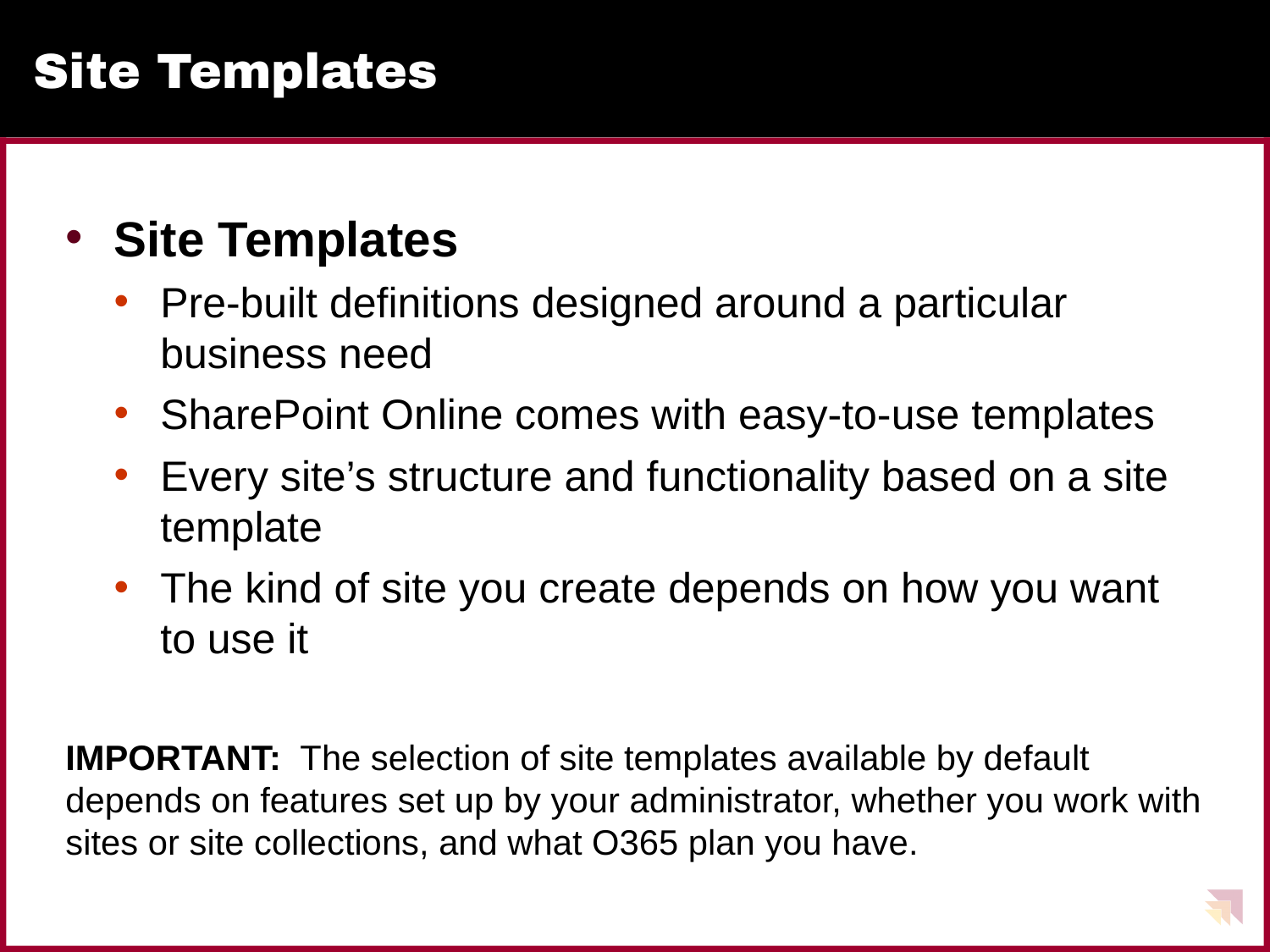

# Site Templates
Site Templates
Pre-built definitions designed around a particular business need
SharePoint Online comes with easy-to-use templates
Every site’s structure and functionality based on a site template
The kind of site you create depends on how you want to use it

IMPORTANT:  The selection of site templates available by default depends on features set up by your administrator, whether you work with sites or site collections, and what O365 plan you have.